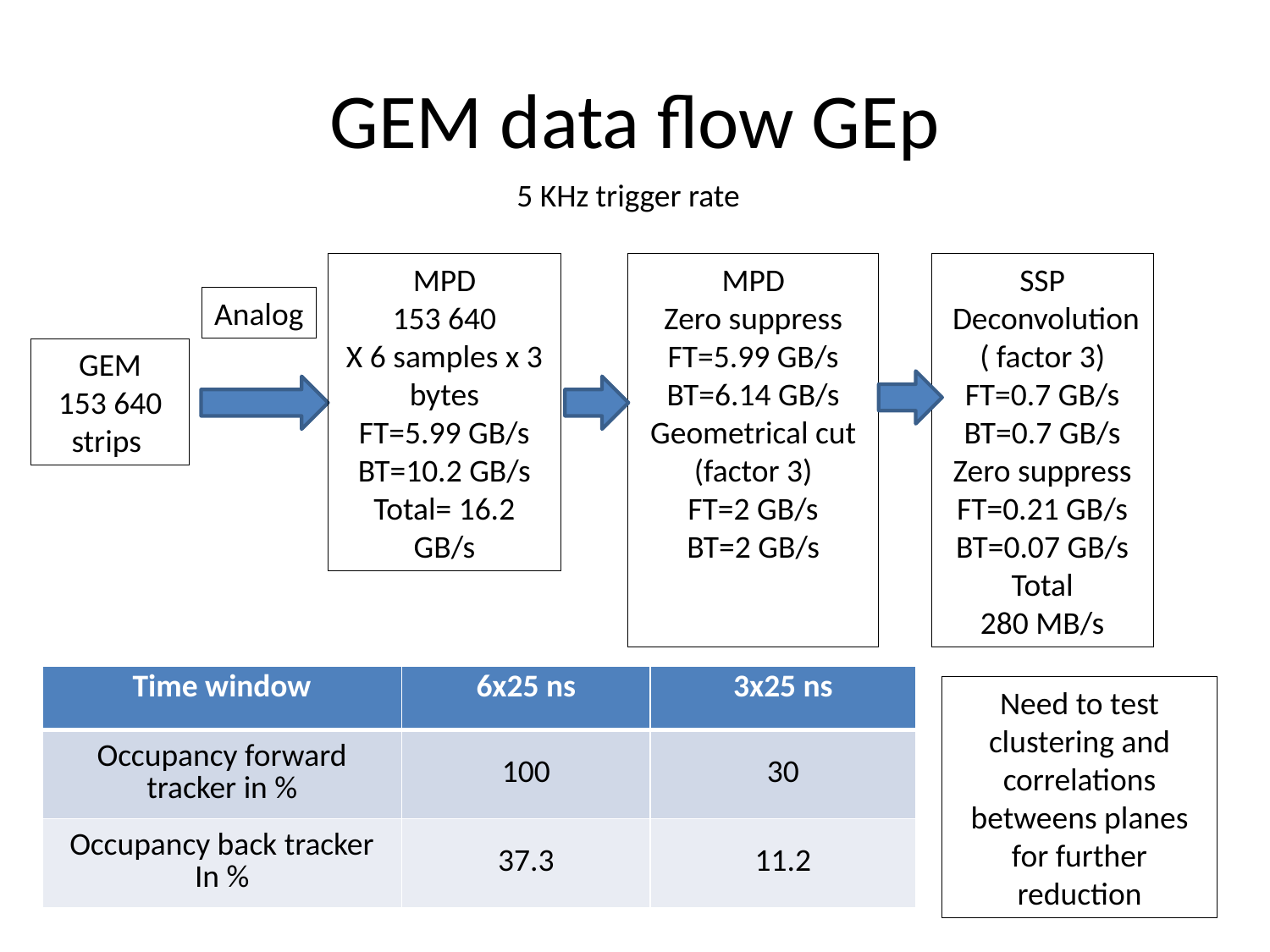

# GEM data flow GEp
5 KHz trigger rate
MPD
Zero suppress
FT=5.99 GB/s
BT=6.14 GB/s
Geometrical cut (factor 3)
FT=2 GB/s
BT=2 GB/s

SSP
 Deconvolution
( factor 3)
FT=0.7 GB/s
BT=0.7 GB/s
Zero suppress
FT=0.21 GB/s
BT=0.07 GB/s
Total
280 MB/s
MPD
153 640
X 6 samples x 3 bytes
FT=5.99 GB/s
BT=10.2 GB/s
Total= 16.2 GB/s
Analog
GEM
153 640
strips

| Time window | 6x25 ns | 3x25 ns |
| --- | --- | --- |
| Occupancy forward tracker in % | 100 | 30 |
| Occupancy back tracker In % | 37.3 | 11.2 |
Need to test clustering and correlations betweens planes for further reduction